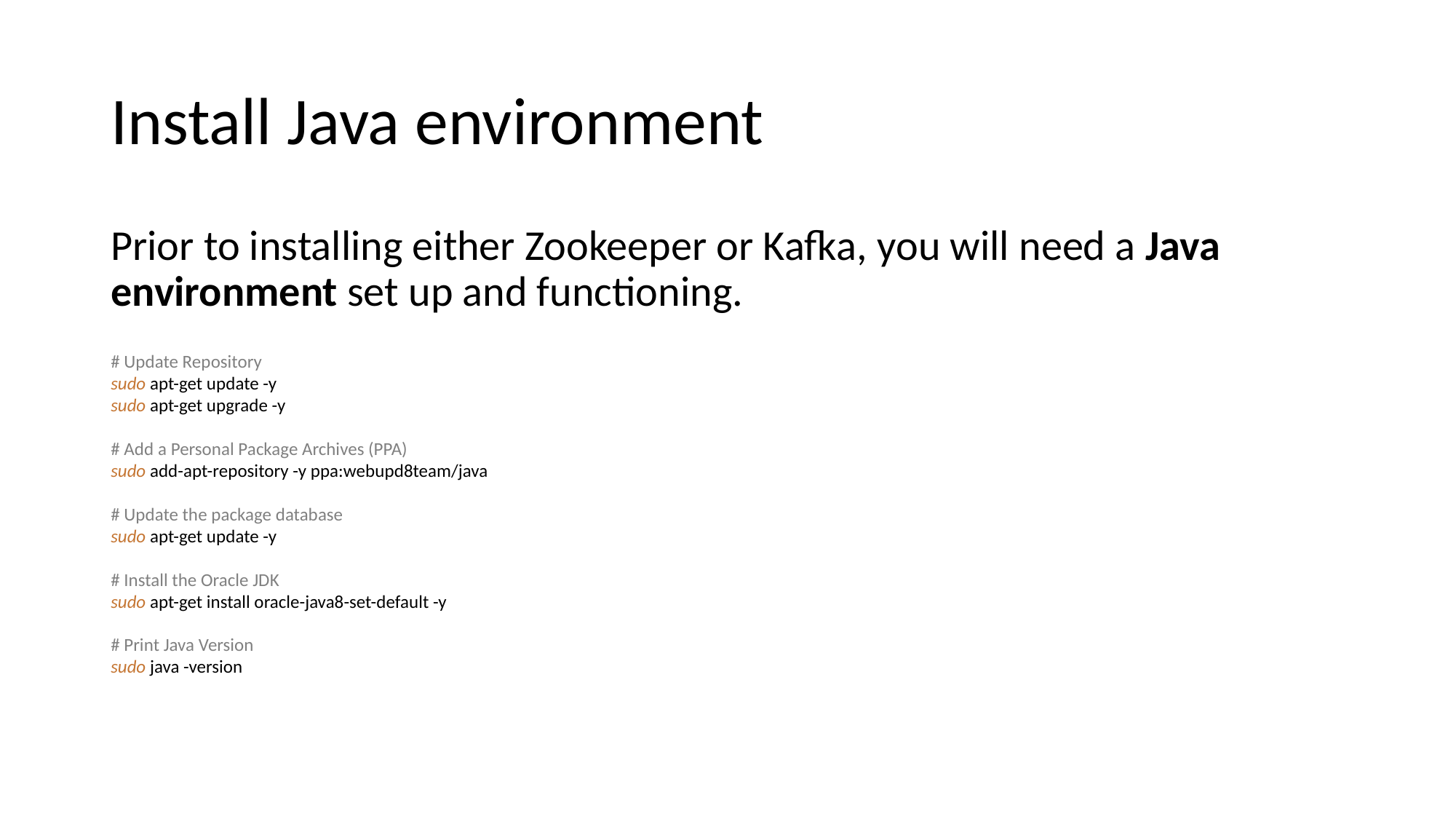

# Install Java environment
Prior to installing either Zookeeper or Kafka, you will need a Java environment set up and functioning.
# Update Repository sudo apt-get update -y sudo apt-get upgrade -y # Add a Personal Package Archives (PPA) sudo add-apt-repository -y ppa:webupd8team/java # Update the package database sudo apt-get update -y # Install the Oracle JDK sudo apt-get install oracle-java8-set-default -y # Print Java Version sudo java -version